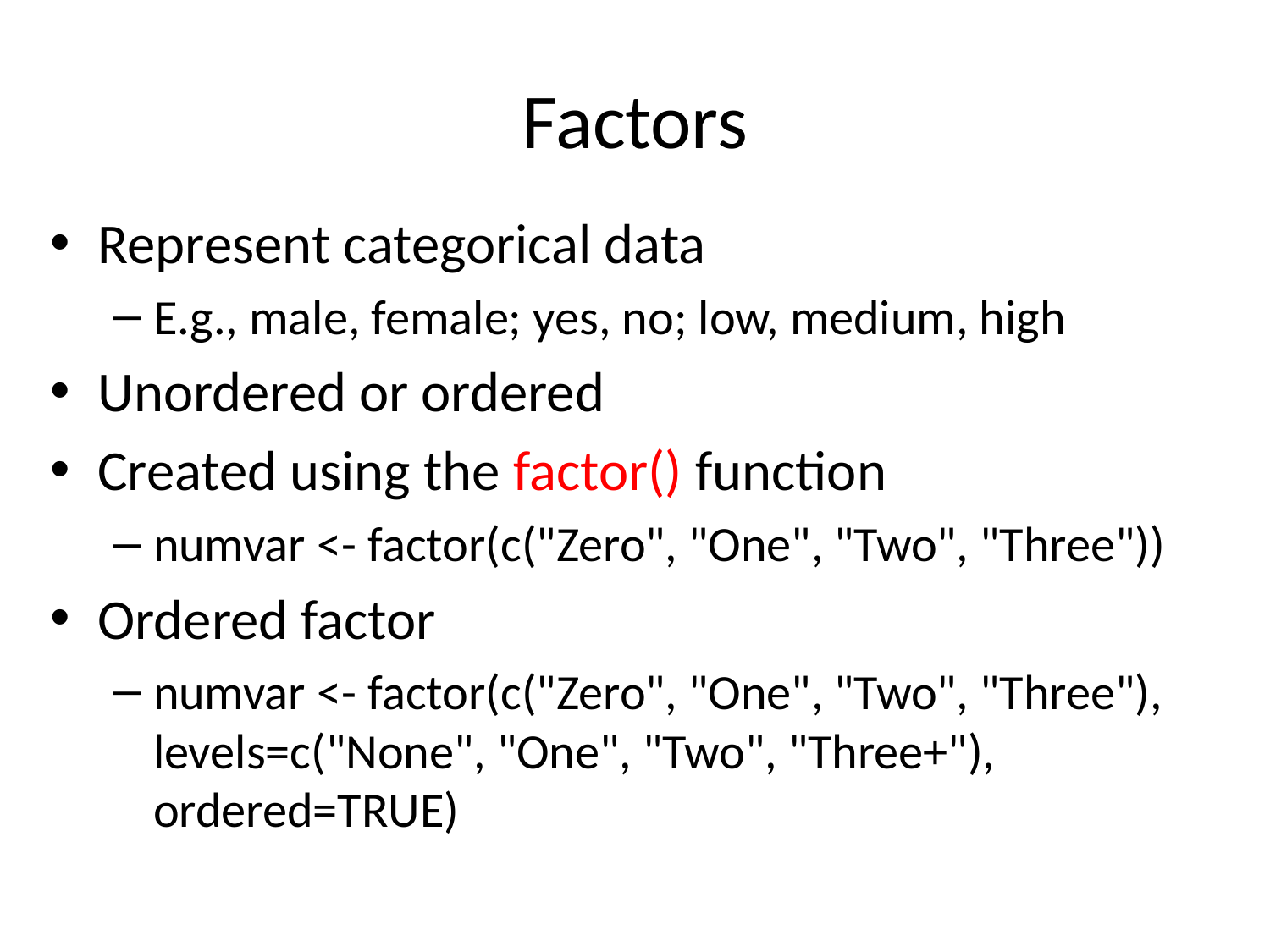

# Factors
Represent categorical data
E.g., male, female; yes, no; low, medium, high
Unordered or ordered
Created using the factor() function
numvar <- factor(c("Zero", "One", "Two", "Three"))
Ordered factor
numvar <- factor(c("Zero", "One", "Two", "Three"), levels=c("None", "One", "Two", "Three+"), ordered=TRUE)